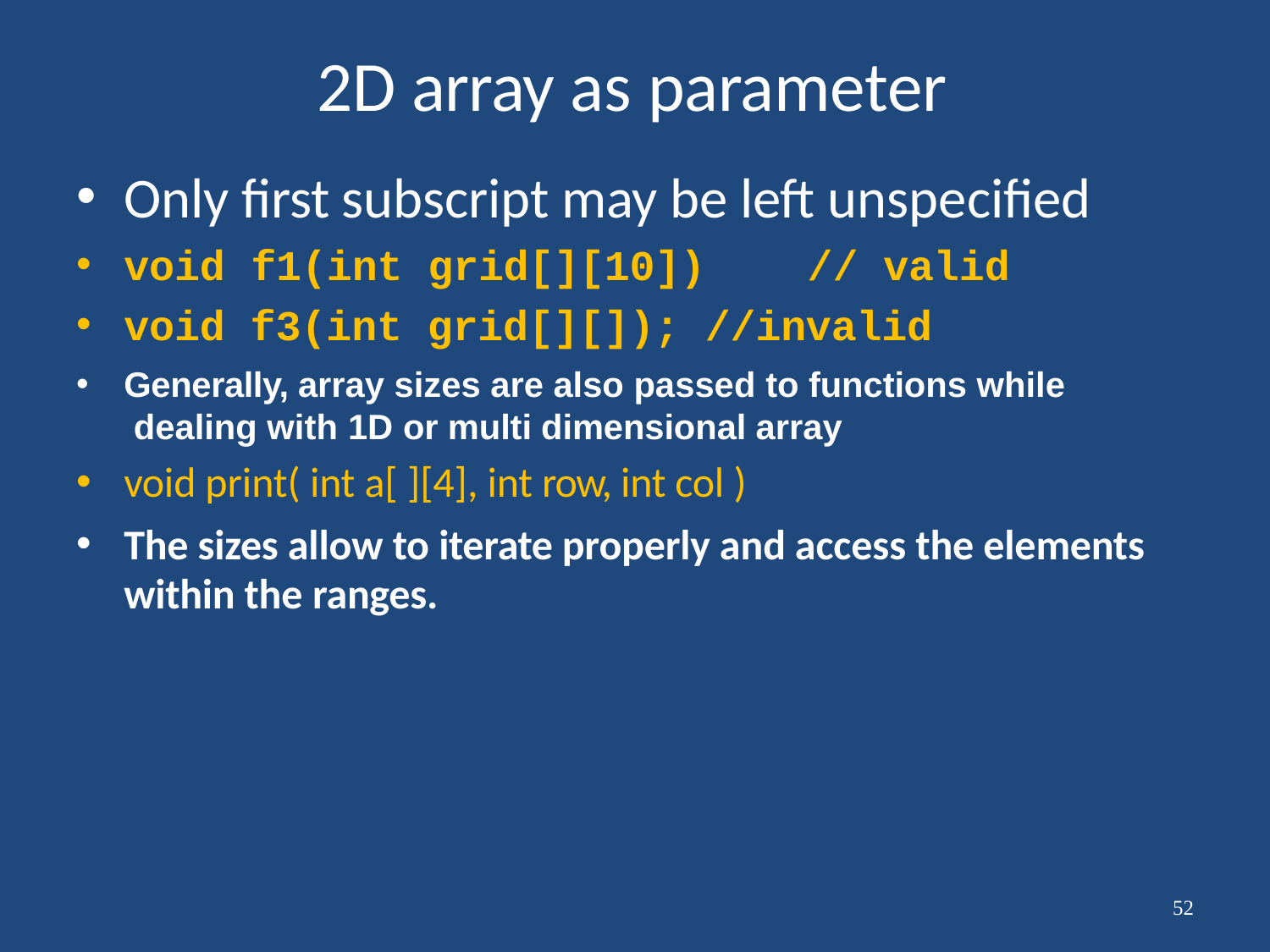

# 2D array as parameter
Only first subscript may be left unspecified
void f1(int grid[][10])	// valid
void f3(int grid[][]); //invalid
Generally, array sizes are also passed to functions while  dealing with 1D or multi dimensional array
void print( int a[ ][4], int row, int col )
The sizes allow to iterate properly and access the elements  within the ranges.
52